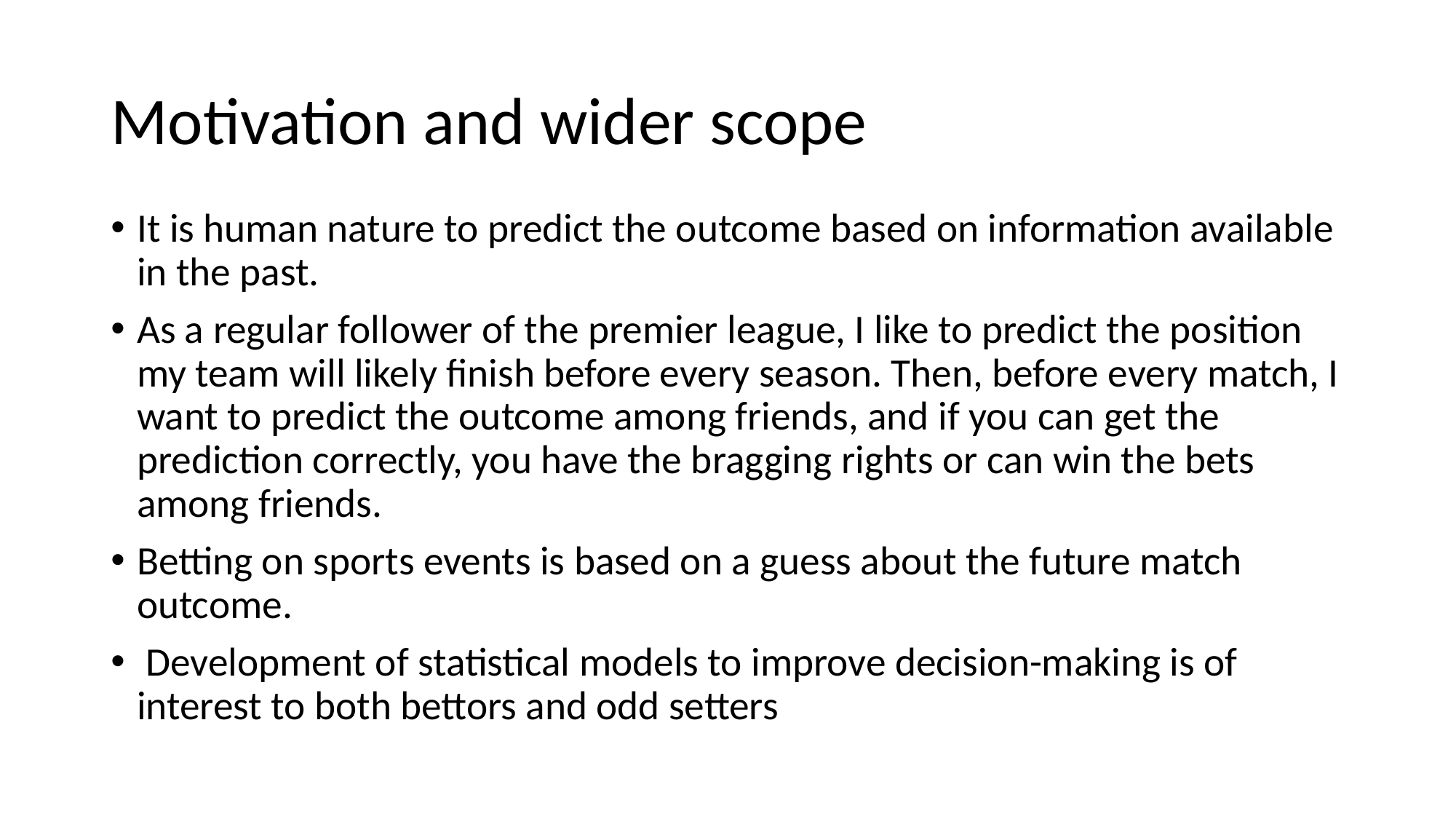

# Motivation and wider scope
It is human nature to predict the outcome based on information available in the past.
As a regular follower of the premier league, I like to predict the position my team will likely finish before every season. Then, before every match, I want to predict the outcome among friends, and if you can get the prediction correctly, you have the bragging rights or can win the bets among friends.
Betting on sports events is based on a guess about the future match outcome.
 Development of statistical models to improve decision-making is of interest to both bettors and odd setters